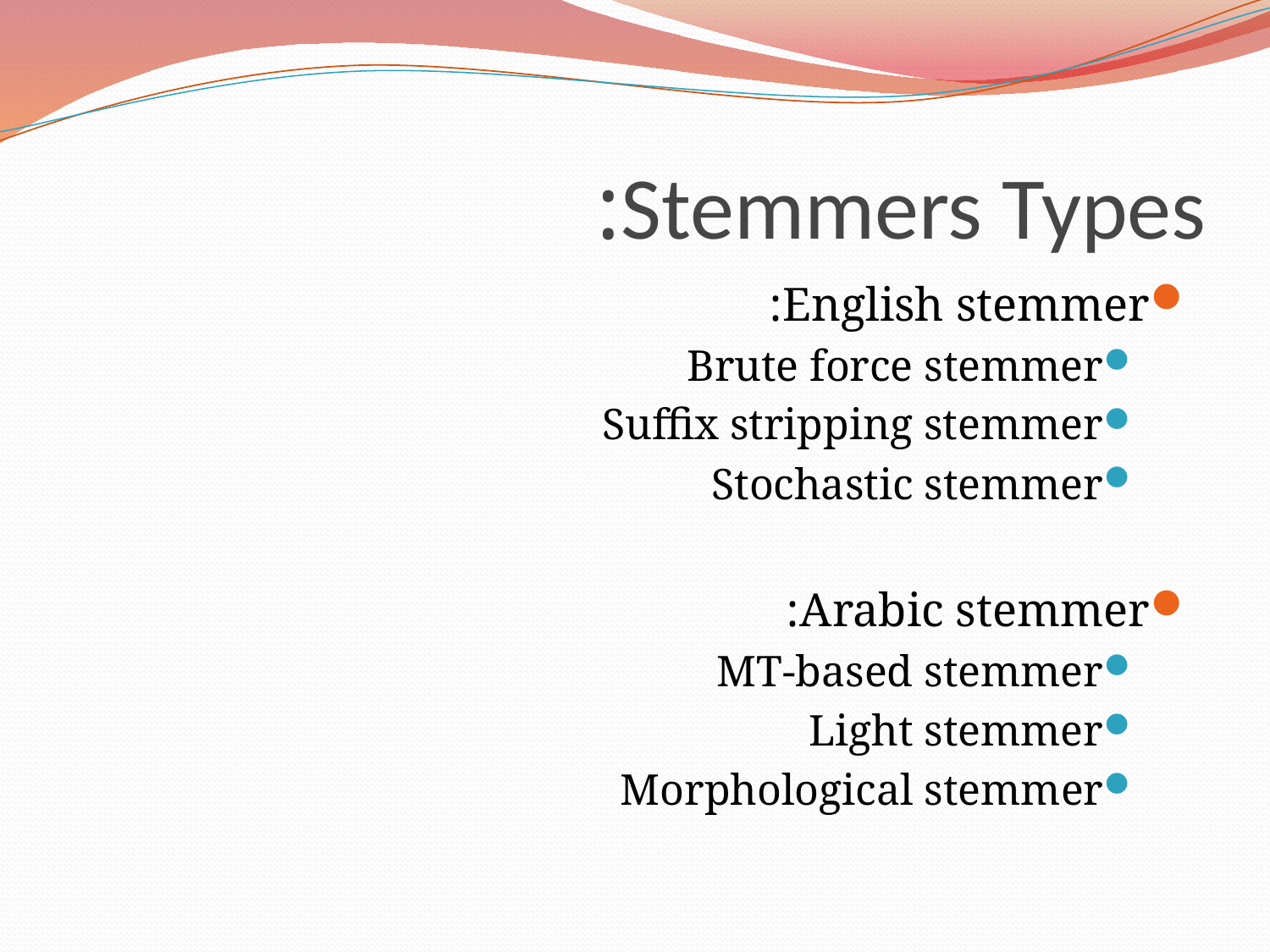

# Stemmers Types:
English stemmer:
Brute force stemmer
Suffix stripping stemmer
Stochastic stemmer

Arabic stemmer:
MT-based stemmer
Light stemmer
Morphological stemmer